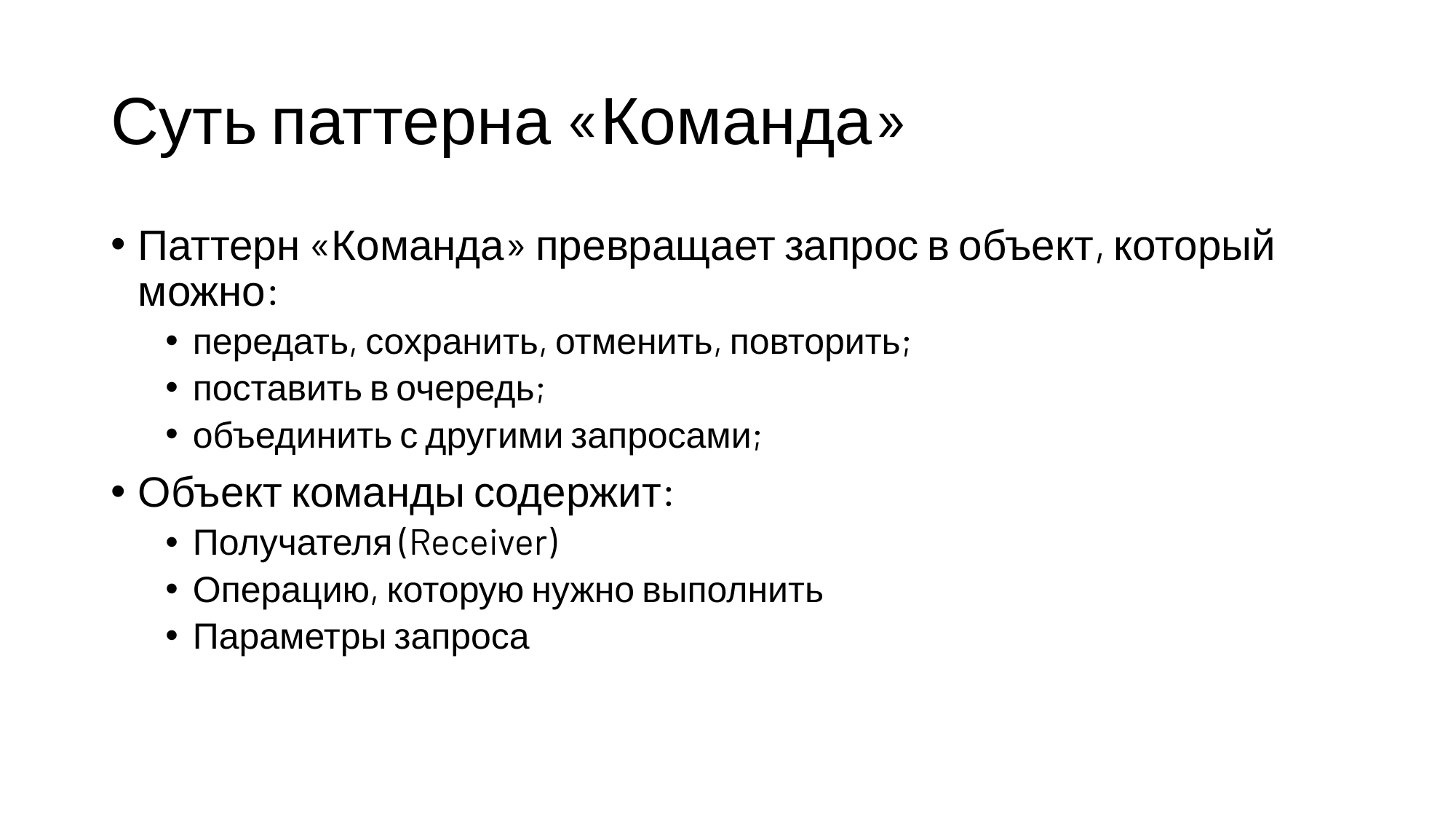

# Суть паттерна «Команда»
Паттерн «Команда» превращает запрос в объект, который можно:
передать, сохранить, отменить, повторить;
поставить в очередь;
объединить с другими запросами;
Объект команды содержит:
Получателя (Receiver)
Операцию, которую нужно выполнить
Параметры запроса